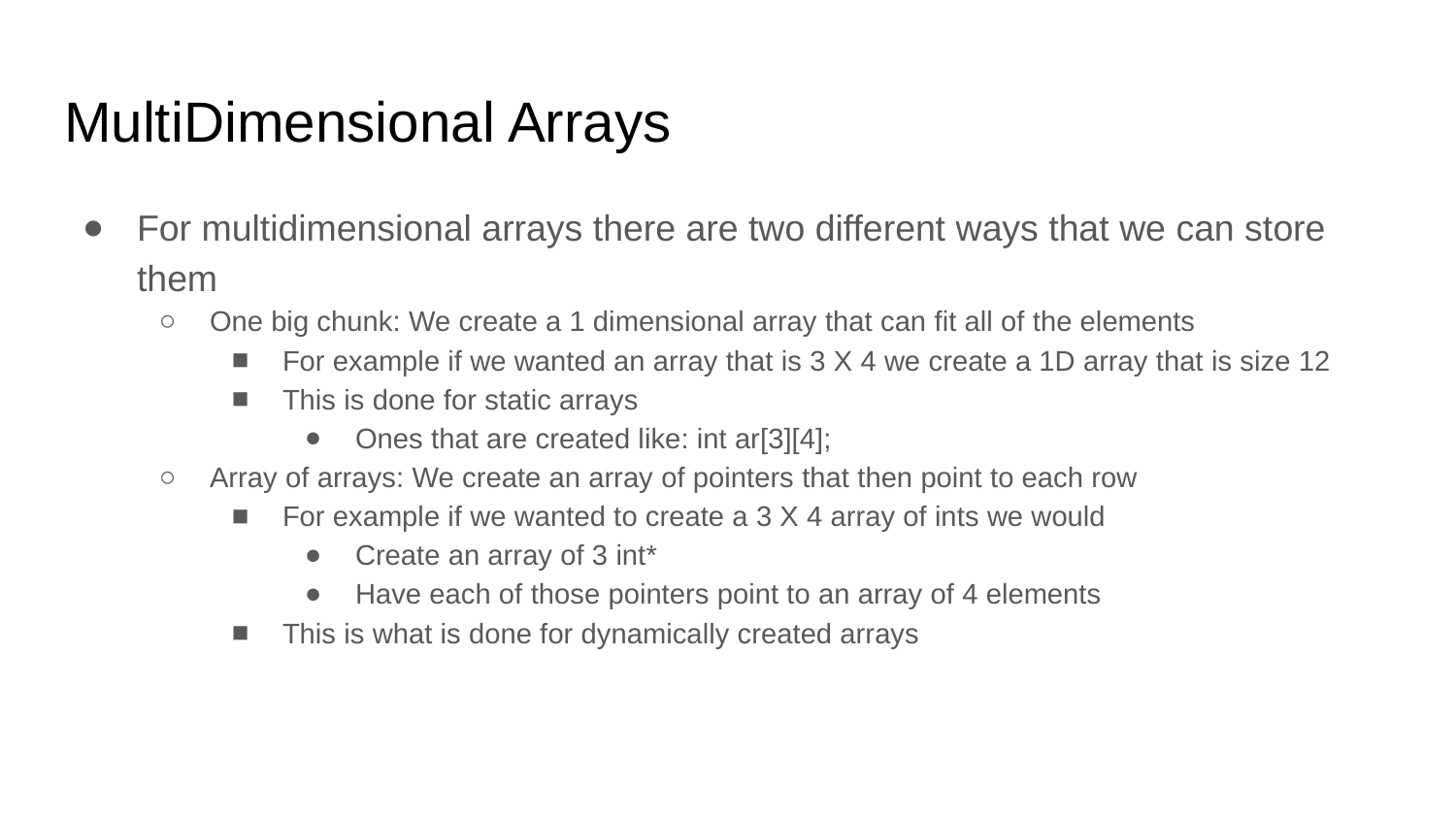

# MultiDimensional Arrays
For multidimensional arrays there are two different ways that we can store them
One big chunk: We create a 1 dimensional array that can fit all of the elements
For example if we wanted an array that is 3 X 4 we create a 1D array that is size 12
This is done for static arrays
Ones that are created like: int ar[3][4];
Array of arrays: We create an array of pointers that then point to each row
For example if we wanted to create a 3 X 4 array of ints we would
Create an array of 3 int*
Have each of those pointers point to an array of 4 elements
This is what is done for dynamically created arrays